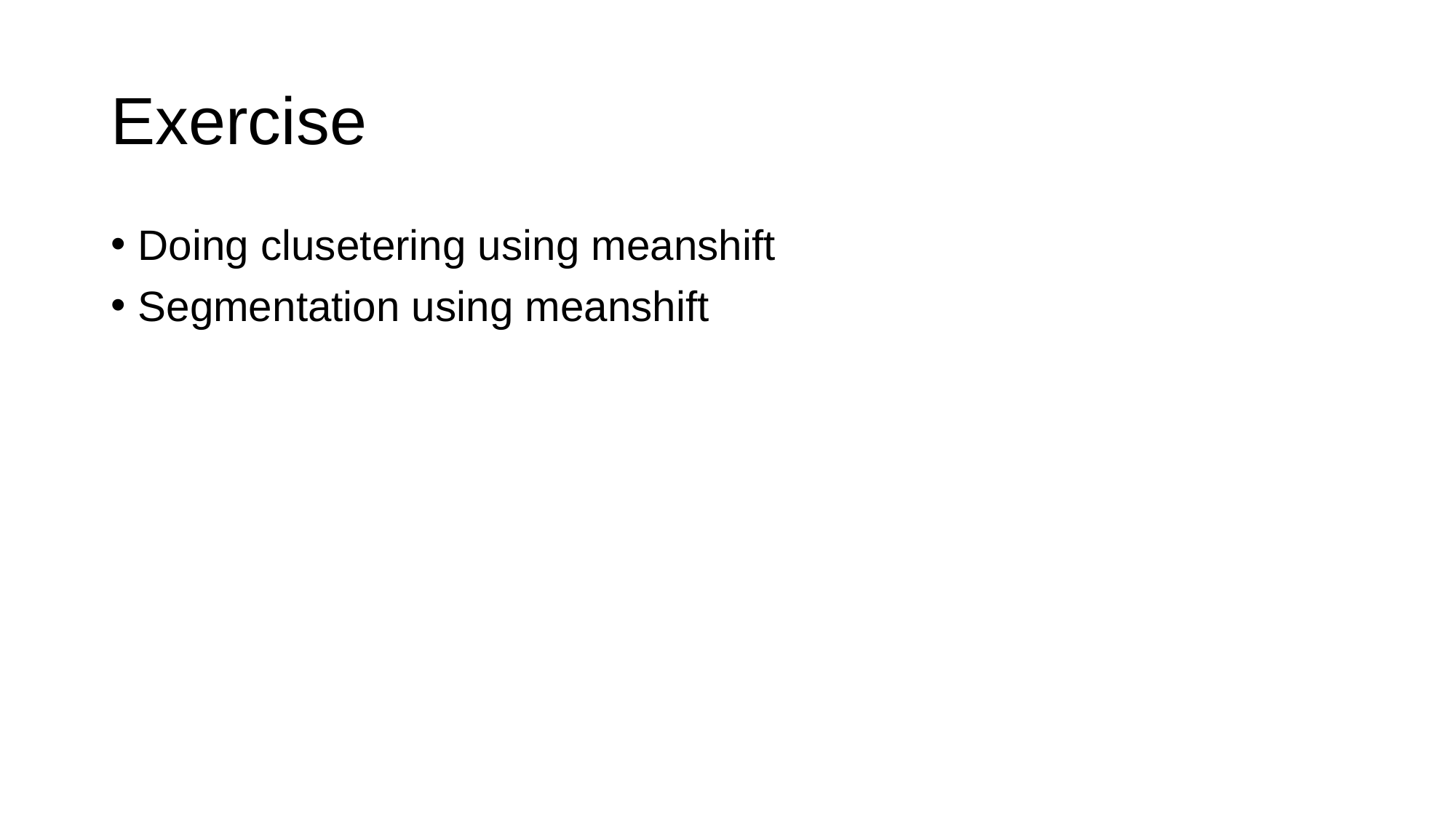

# Exercise
Doing clusetering using meanshift
Segmentation using meanshift